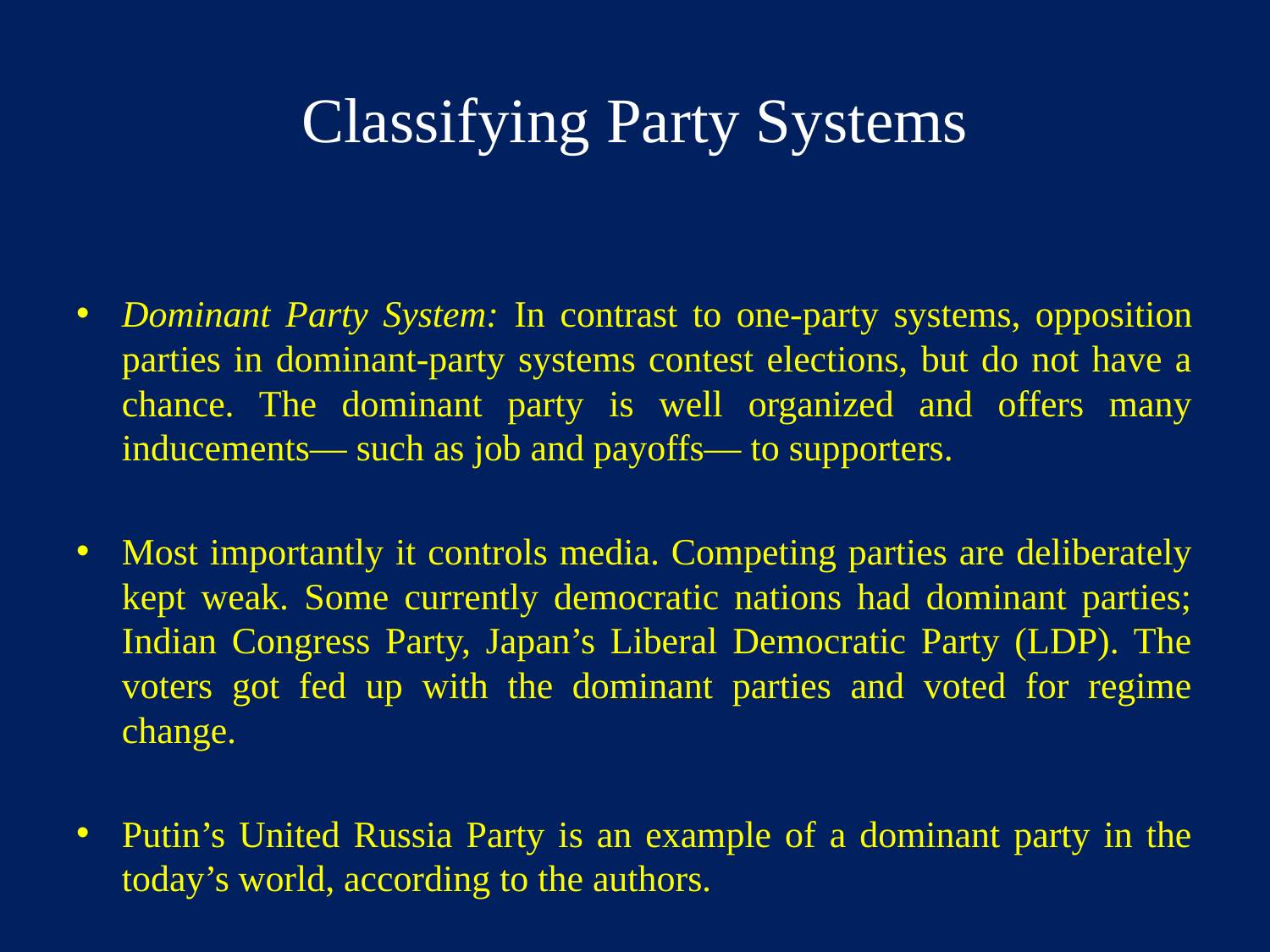

# Classifying Party Systems

Dominant Party System: In contrast to one-party systems, opposition parties in dominant-party systems contest elections, but do not have a chance. The dominant party is well organized and offers many inducements— such as job and payoffs— to supporters.

Most importantly it controls media. Competing parties are deliberately kept weak. Some currently democratic nations had dominant parties; Indian Congress Party, Japan’s Liberal Democratic Party (LDP). The voters got fed up with the dominant parties and voted for regime change.

Putin’s United Russia Party is an example of a dominant party in the today’s world, according to the authors.